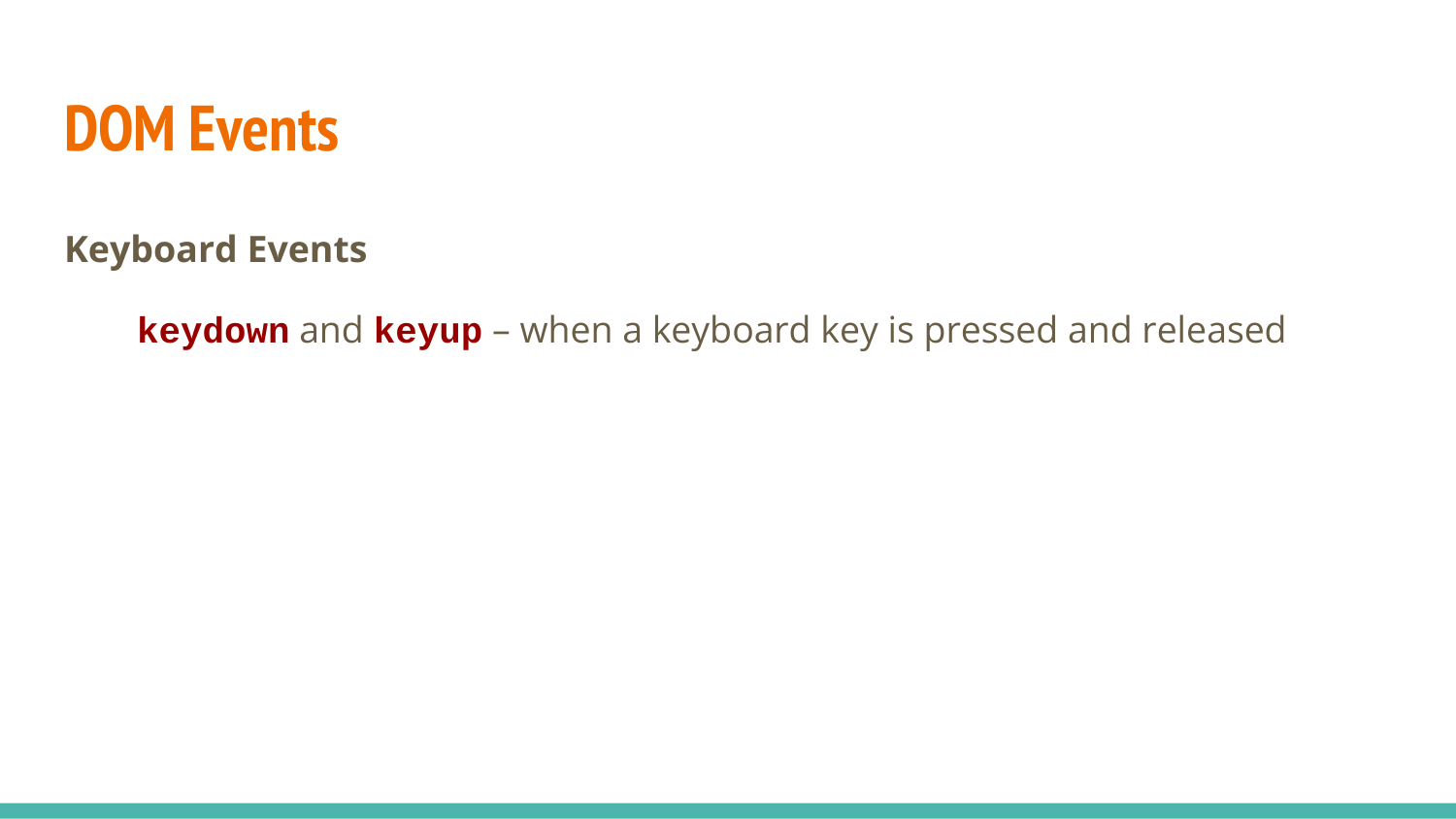

# DOM Events
Keyboard Events
keydown and keyup – when a keyboard key is pressed and released